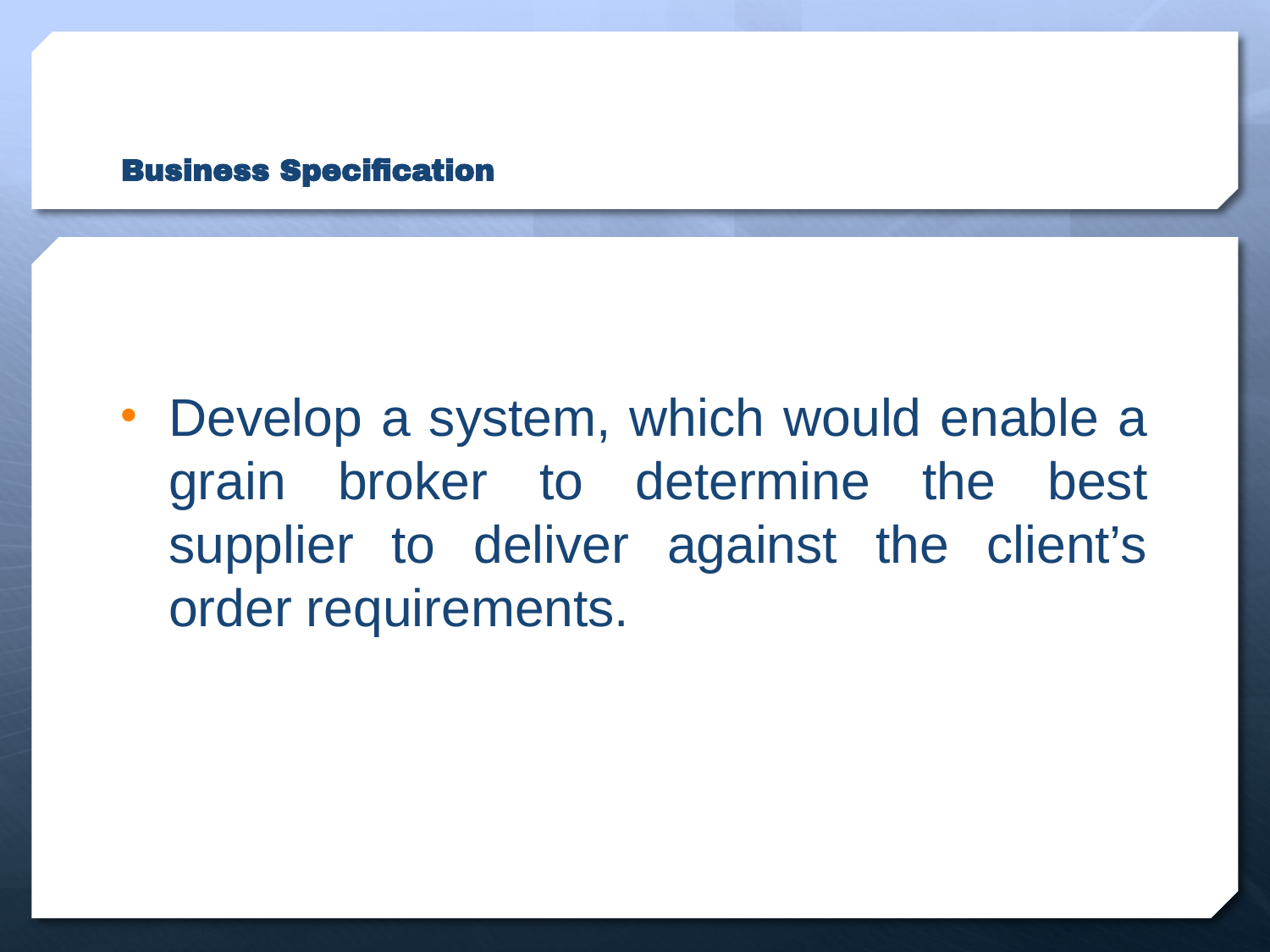

# Business Specification
Develop a system, which would enable a grain broker to determine the best supplier to deliver against the client’s order requirements.